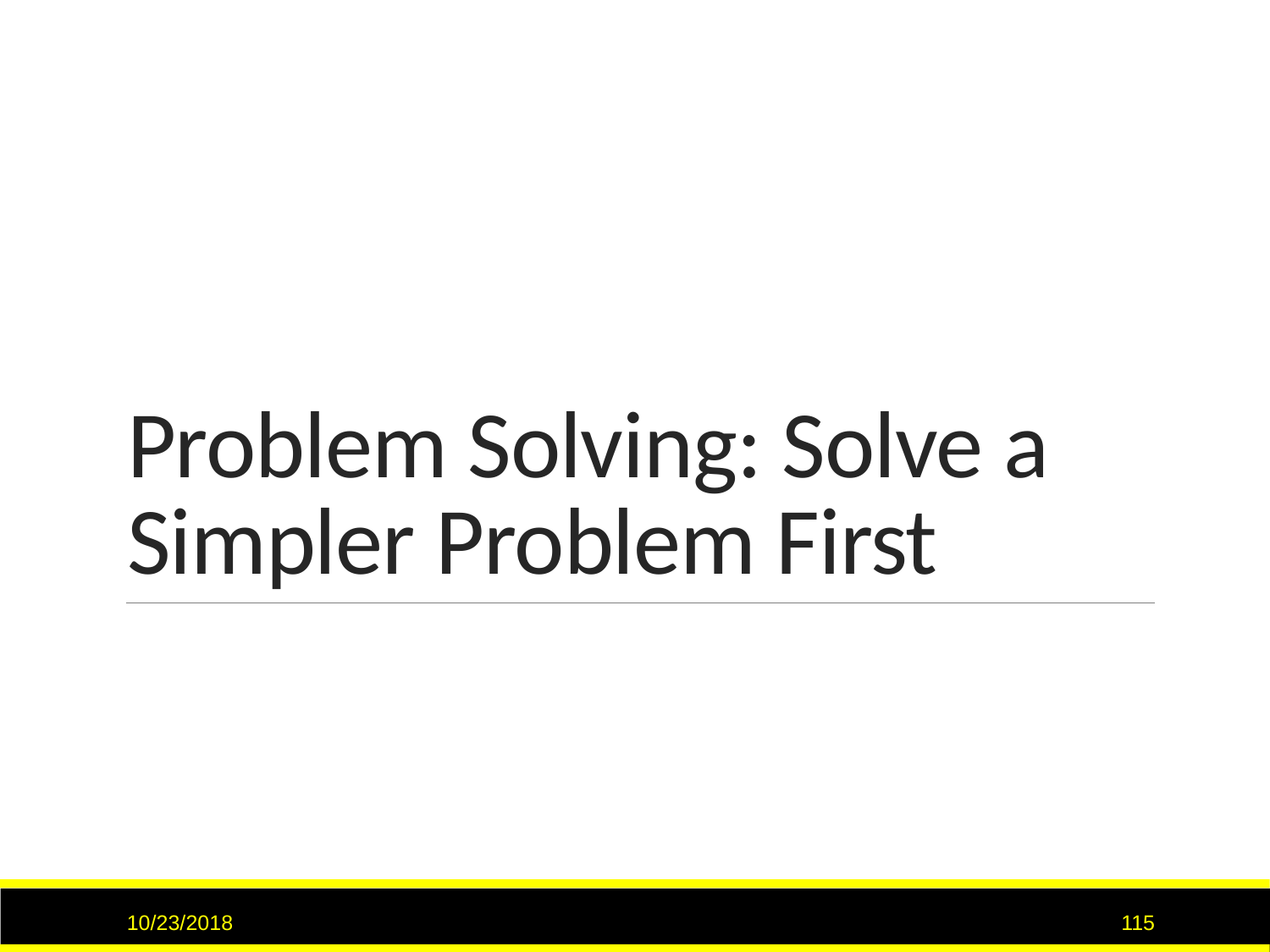

# Problem Solving: Solve a Simpler Problem First

10/23/2018
115